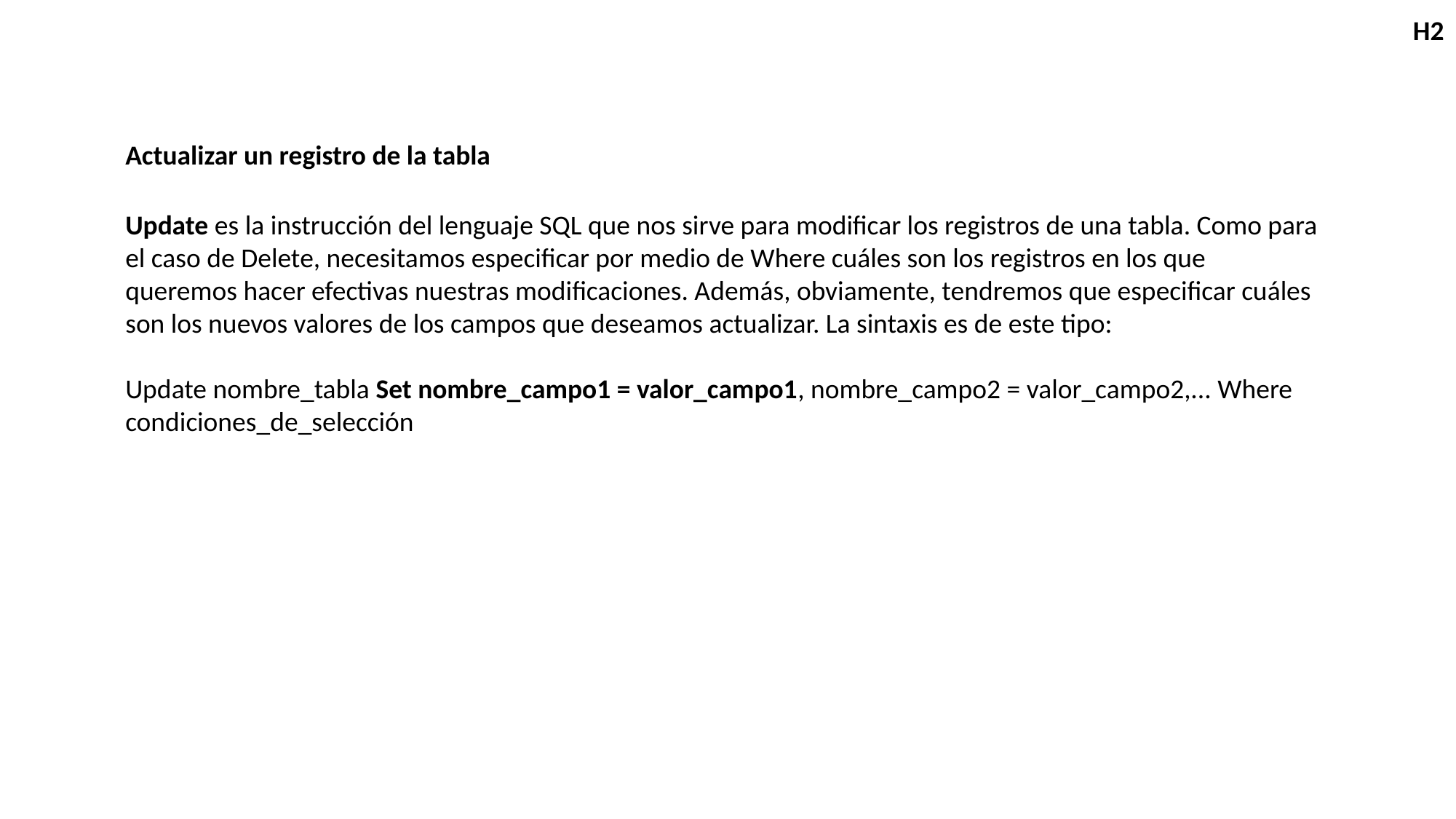

H2
Actualizar un registro de la tabla
Update es la instrucción del lenguaje SQL que nos sirve para modificar los registros de una tabla. Como para el caso de Delete, necesitamos especificar por medio de Where cuáles son los registros en los que queremos hacer efectivas nuestras modificaciones. Además, obviamente, tendremos que especificar cuáles son los nuevos valores de los campos que deseamos actualizar. La sintaxis es de este tipo:

Update nombre_tabla Set nombre_campo1 = valor_campo1, nombre_campo2 = valor_campo2,... Where condiciones_de_selección